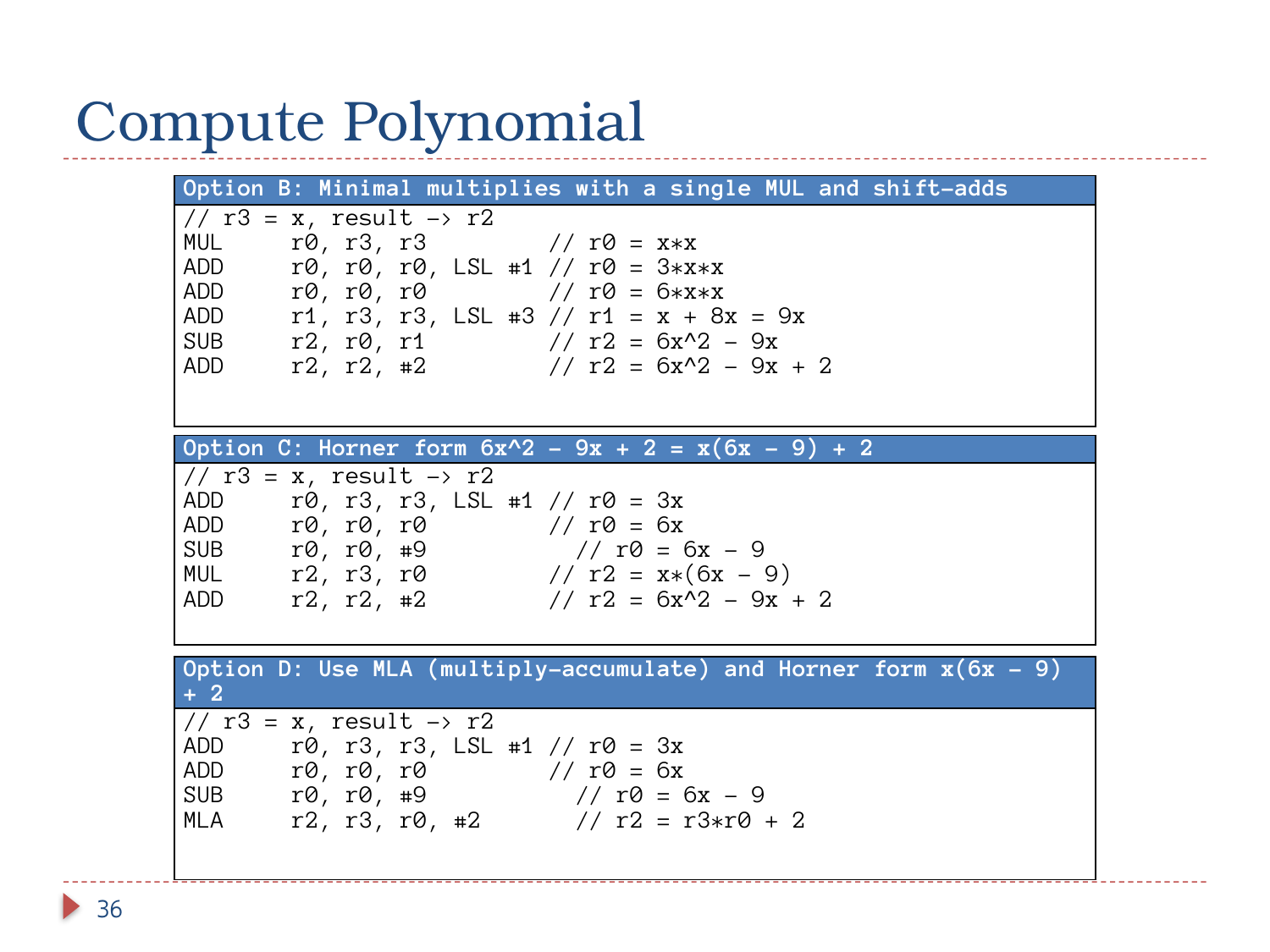

# Compute Polynomial
| Option B: Minimal multiplies with a single MUL and shift-adds |
| --- |
| // r3 = x, result -> r2 MUL r0, r3, r3 // r0 = x\*x ADD r0, r0, r0, LSL #1 // r0 = 3\*x\*x ADD r0, r0, r0 // r0 = 6\*x\*x ADD r1, r3, r3, LSL #3 // r1 = x + 8x = 9x SUB r2, r0, r1 // r2 = 6x^2 - 9x ADD r2, r2, #2 // r2 = 6x^2 - 9x + 2 |
| Option C: Horner form 6x^2 − 9x + 2 = x(6x − 9) + 2 |
| --- |
| // r3 = x, result -> r2 ADD r0, r3, r3, LSL #1 // r0 = 3x ADD r0, r0, r0 // r0 = 6x SUB r0, r0, #9 // r0 = 6x - 9 MUL r2, r3, r0 // r2 = x\*(6x - 9) ADD r2, r2, #2 // r2 = 6x^2 - 9x + 2 |
| Option D: Use MLA (multiply-accumulate) and Horner form x(6x − 9) + 2 |
| --- |
| // r3 = x, result -> r2 ADD r0, r3, r3, LSL #1 // r0 = 3x ADD r0, r0, r0 // r0 = 6x SUB r0, r0, #9 // r0 = 6x - 9 MLA r2, r3, r0, #2 // r2 = r3\*r0 + 2 |
36